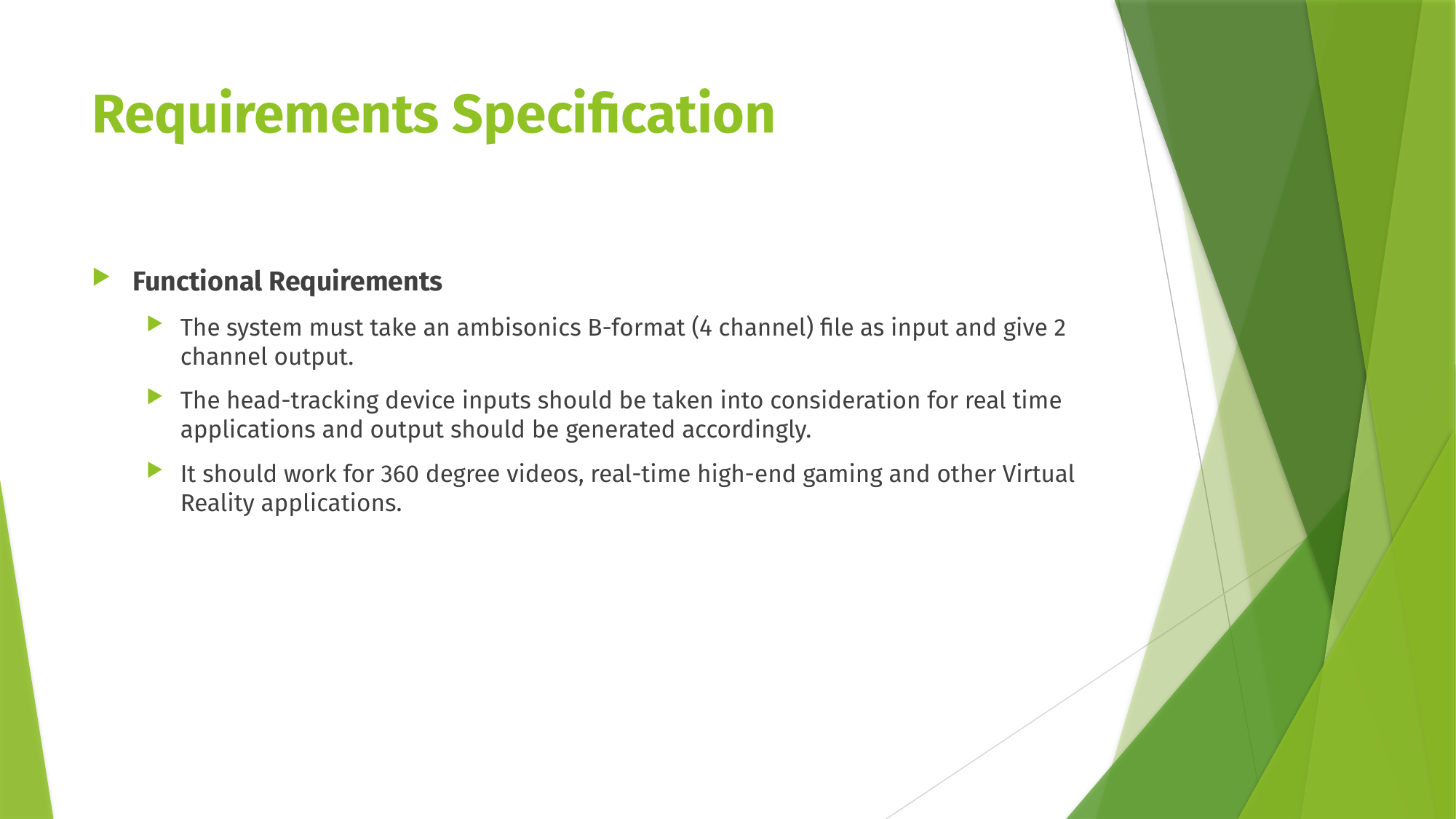

# Requirements Specification
Functional Requirements
The system must take an ambisonics B-format (4 channel) file as input and give 2 channel output.
The head-tracking device inputs should be taken into consideration for real time applications and output should be generated accordingly.
It should work for 360 degree videos, real-time high-end gaming and other Virtual Reality applications.